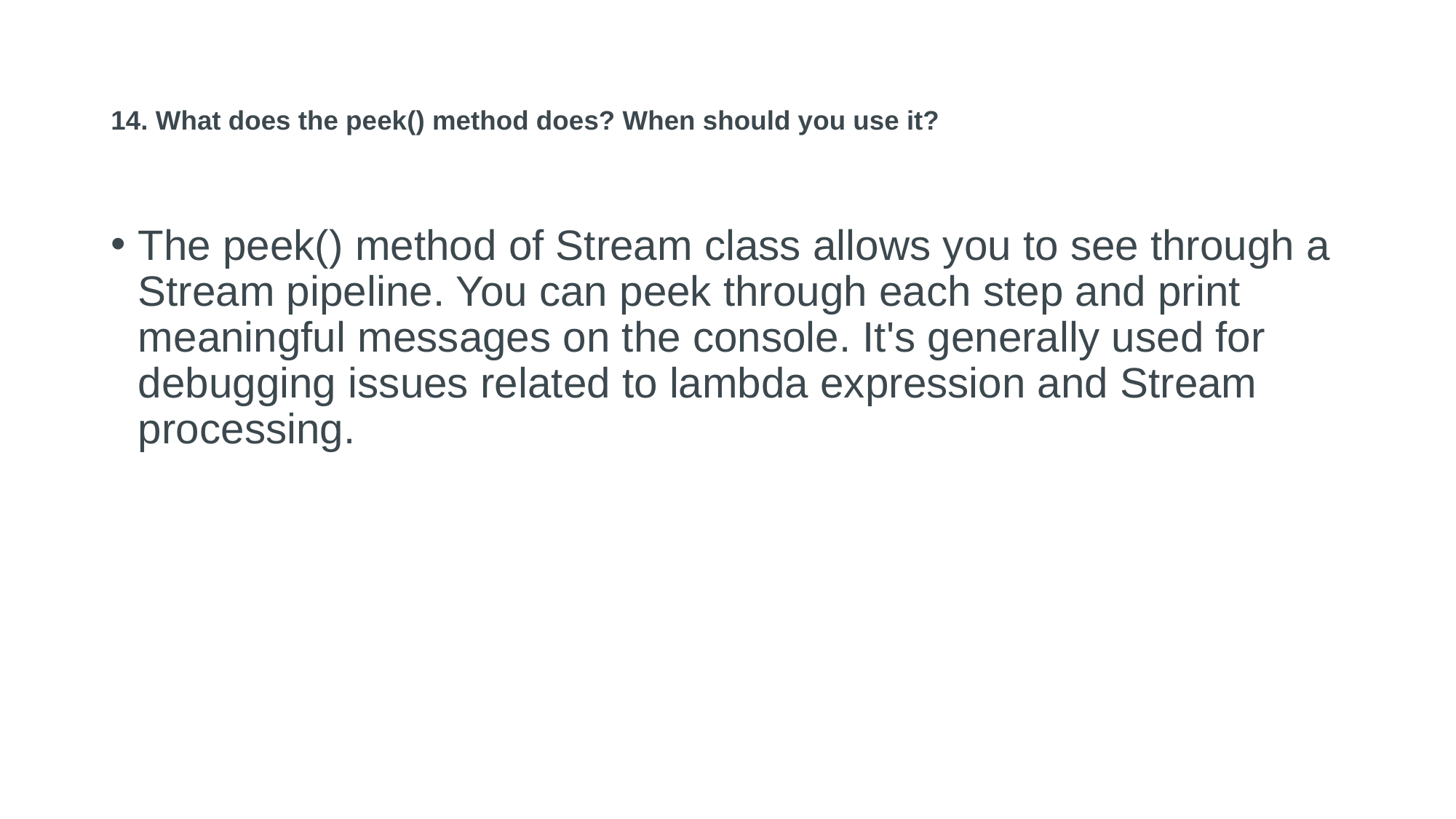

# 14. What does the peek() method does? When should you use it?
The peek() method of Stream class allows you to see through a Stream pipeline. You can peek through each step and print meaningful messages on the console. It's generally used for debugging issues related to lambda expression and Stream processing.